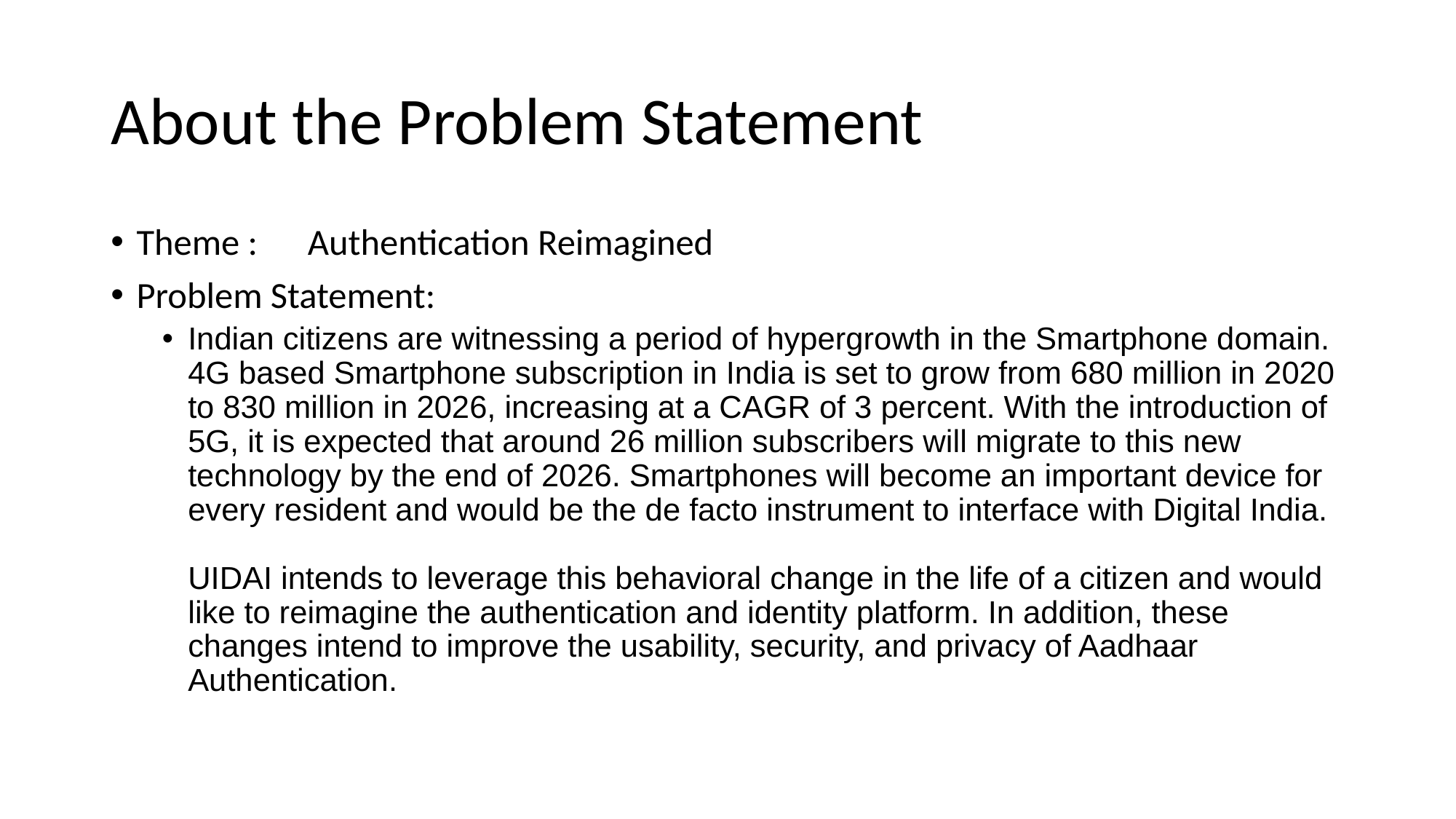

# About the Problem Statement
Theme :      Authentication Reimagined
Problem Statement:
Indian citizens are witnessing a period of hypergrowth in the Smartphone domain. 4G based Smartphone subscription in India is set to grow from 680 million in 2020 to 830 million in 2026, increasing at a CAGR of 3 percent. With the introduction of 5G, it is expected that around 26 million subscribers will migrate to this new technology by the end of 2026. Smartphones will become an important device for every resident and would be the de facto instrument to interface with Digital India.
UIDAI intends to leverage this behavioral change in the life of a citizen and would like to reimagine the authentication and identity platform. In addition, these changes intend to improve the usability, security, and privacy of Aadhaar Authentication.